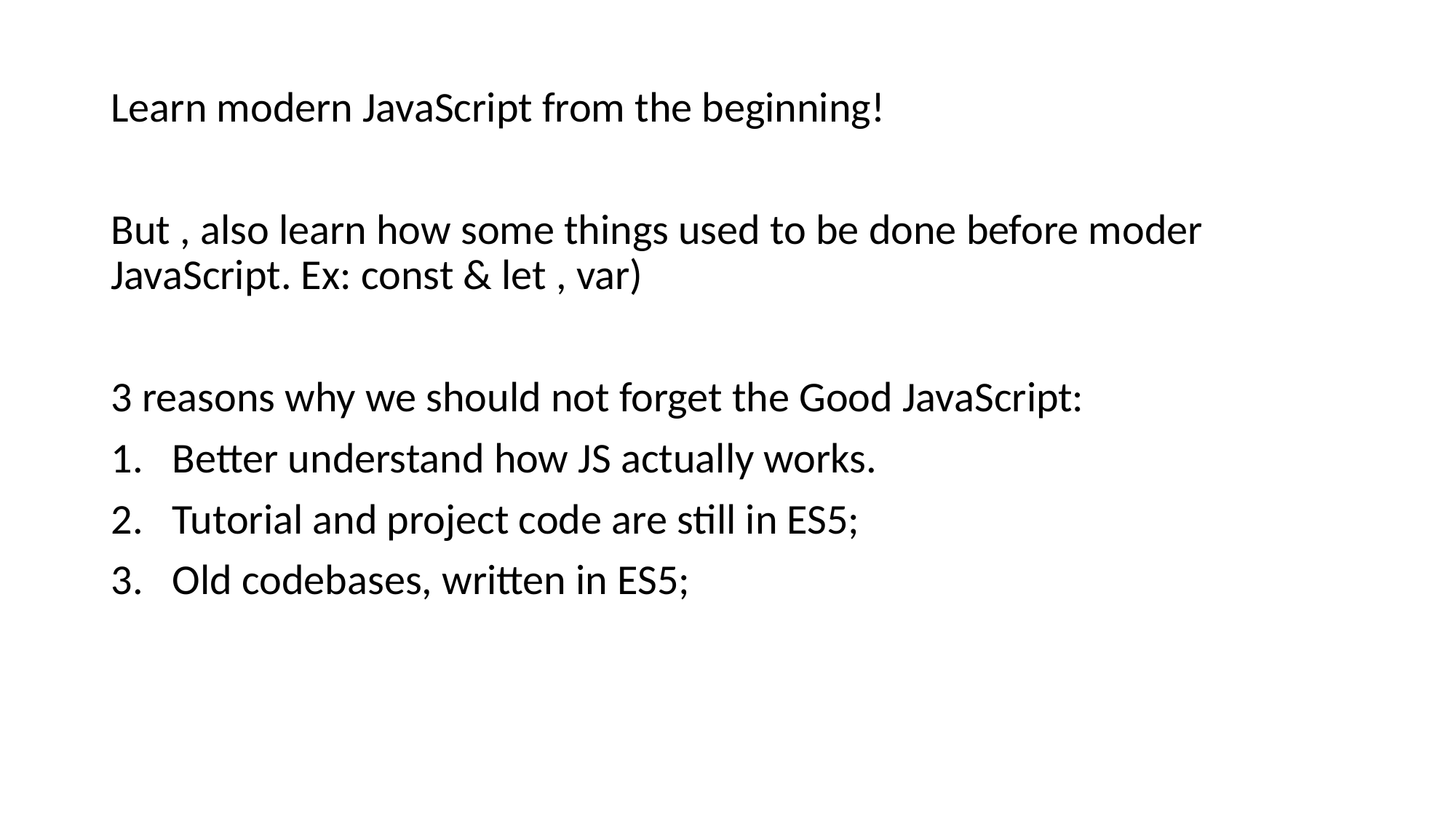

Learn modern JavaScript from the beginning!

But , also learn how some things used to be done before moder JavaScript. Ex: const & let , var)

3 reasons why we should not forget the Good JavaScript:
Better understand how JS actually works.
Tutorial and project code are still in ES5;
Old codebases, written in ES5;